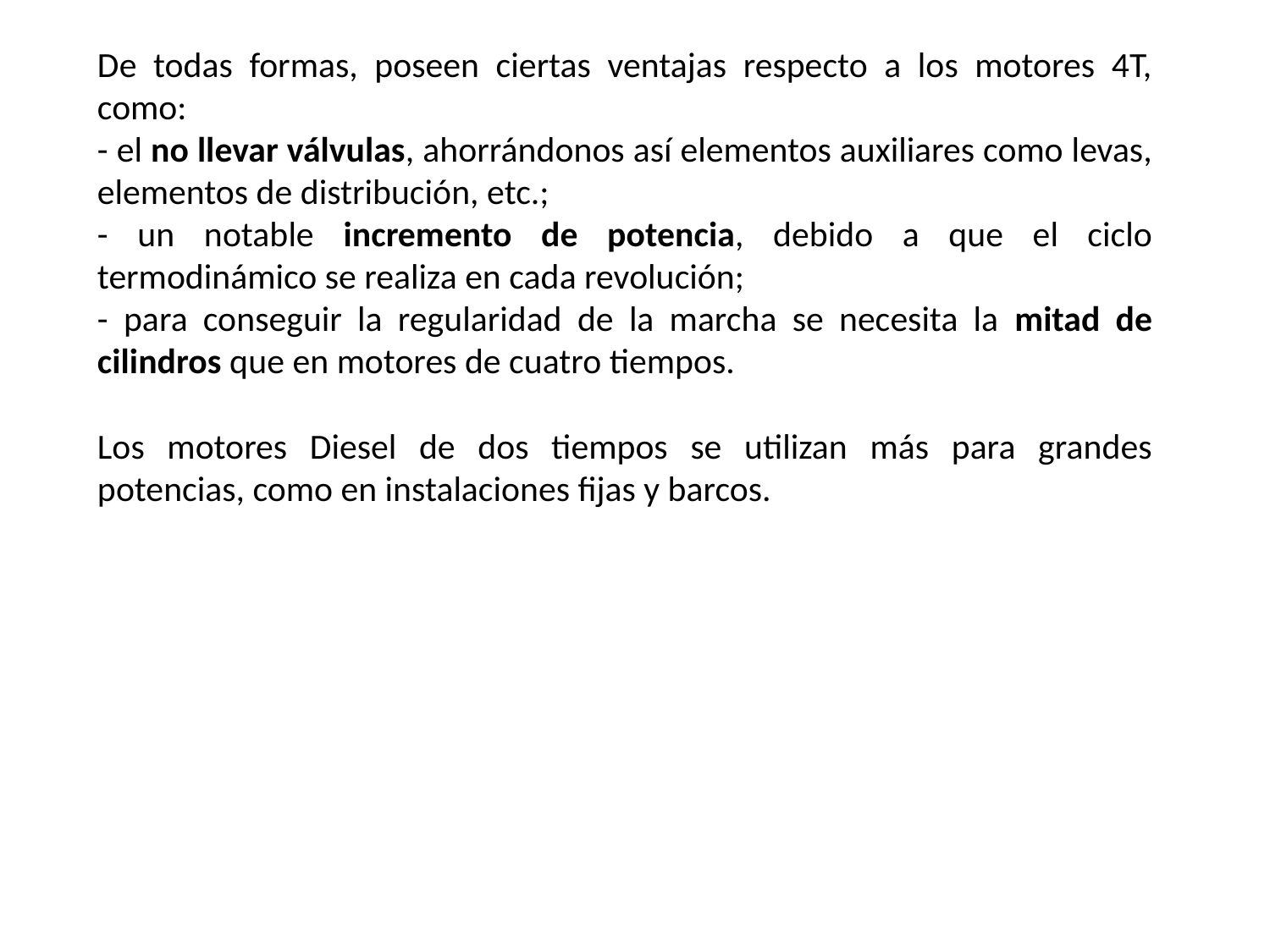

De todas formas, poseen ciertas ventajas respecto a los motores 4T, como:
- el no llevar válvulas, ahorrándonos así elementos auxiliares como levas, elementos de distribución, etc.;
- un notable incremento de potencia, debido a que el ciclo termodinámico se realiza en cada revolución;
- para conseguir la regularidad de la marcha se necesita la mitad de cilindros que en motores de cuatro tiempos.

Los motores Diesel de dos tiempos se utilizan más para grandes potencias, como en instalaciones fijas y barcos.